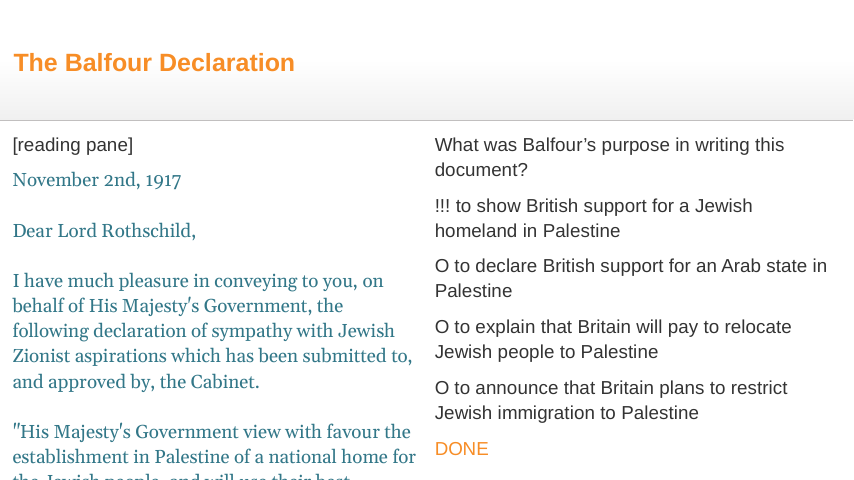

Source is PD
Med, B4, DOK3

# The Balfour Declaration
[reading pane]
November 2nd, 1917
Dear Lord Rothschild,
I have much pleasure in conveying to you, on behalf of His Majesty's Government, the following declaration of sympathy with Jewish Zionist aspirations which has been submitted to, and approved by, the Cabinet.
"His Majesty's Government view with favour the establishment in Palestine of a national home for the Jewish people, and will use their best endeavors to facilitate the achievement of this object. . . ."
I should be grateful if you would bring this declaration to the knowledge of the Zionist Federation.
Yours sincerely,
Arthur James Balfour
What was Balfour’s purpose in writing this document?
!!! to show British support for a Jewish homeland in Palestine
O to declare British support for an Arab state in Palestine
O to explain that Britain will pay to relocate Jewish people to Palestine
O to announce that Britain plans to restrict Jewish immigration to Palestine
DONE